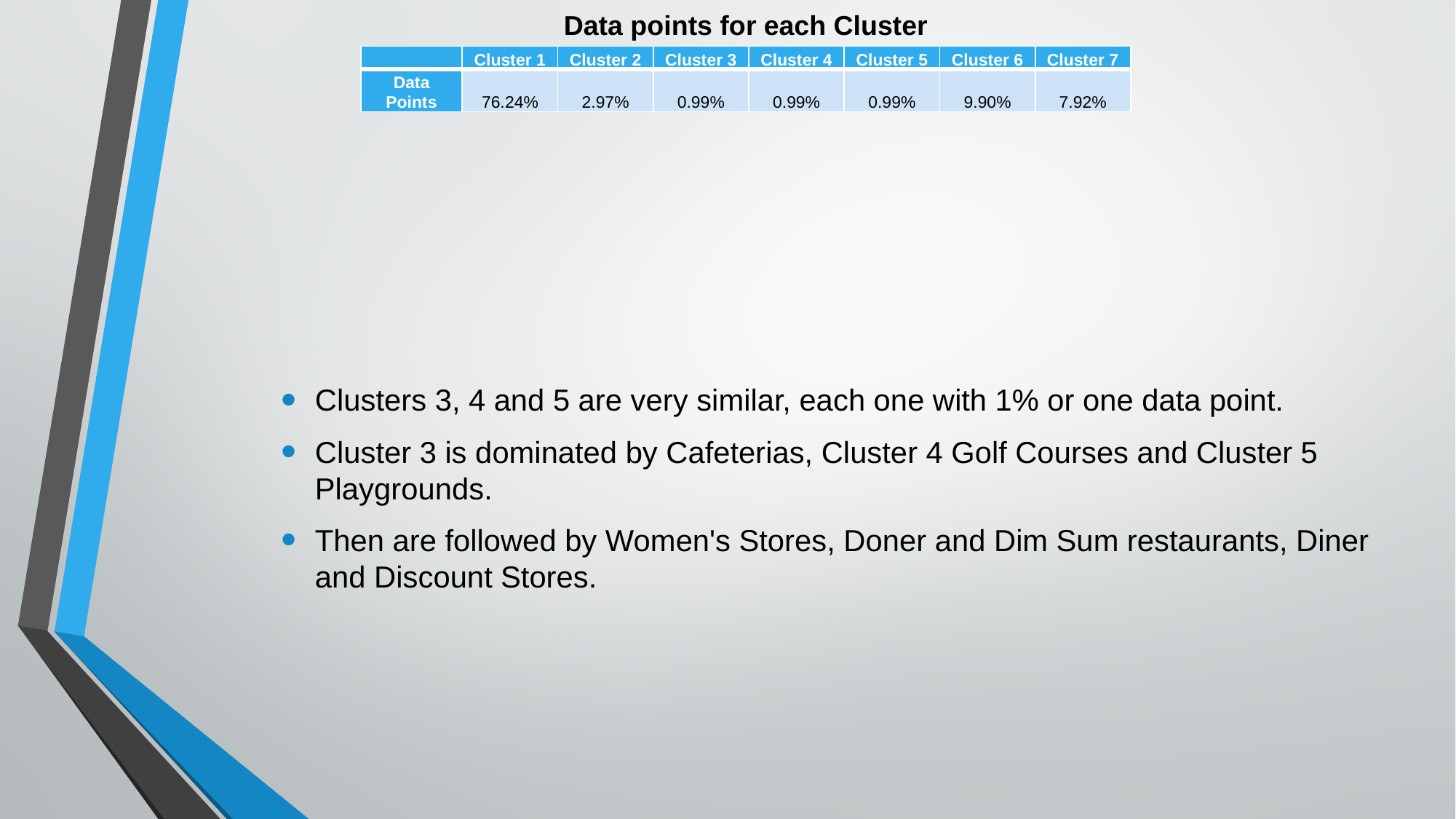

Data points for each Cluster
|  | Cluster 1 | Cluster 2 | Cluster 3 | Cluster 4 | Cluster 5 | Cluster 6 | Cluster 7 |
| --- | --- | --- | --- | --- | --- | --- | --- |
| Data Points | 76.24% | 2.97% | 0.99% | 0.99% | 0.99% | 9.90% | 7.92% |
Clusters 3, 4 and 5 are very similar, each one with 1% or one data point.
Cluster 3 is dominated by Cafeterias, Cluster 4 Golf Courses and Cluster 5 Playgrounds.
Then are followed by Women's Stores, Doner and Dim Sum restaurants, Diner and Discount Stores.